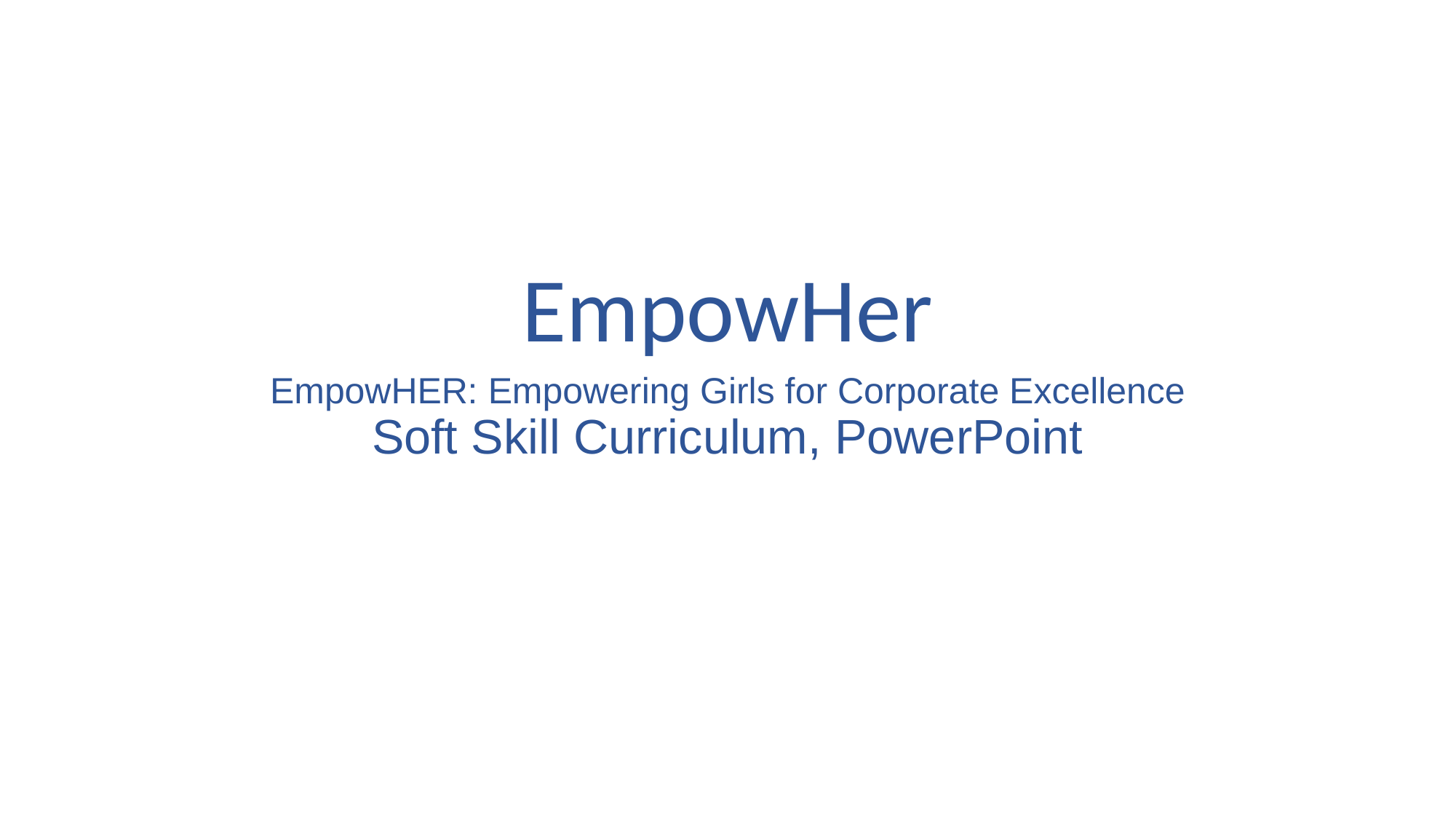

# EmpowHer
EmpowHER: Empowering Girls for Corporate Excellence
Soft Skill Curriculum, PowerPoint